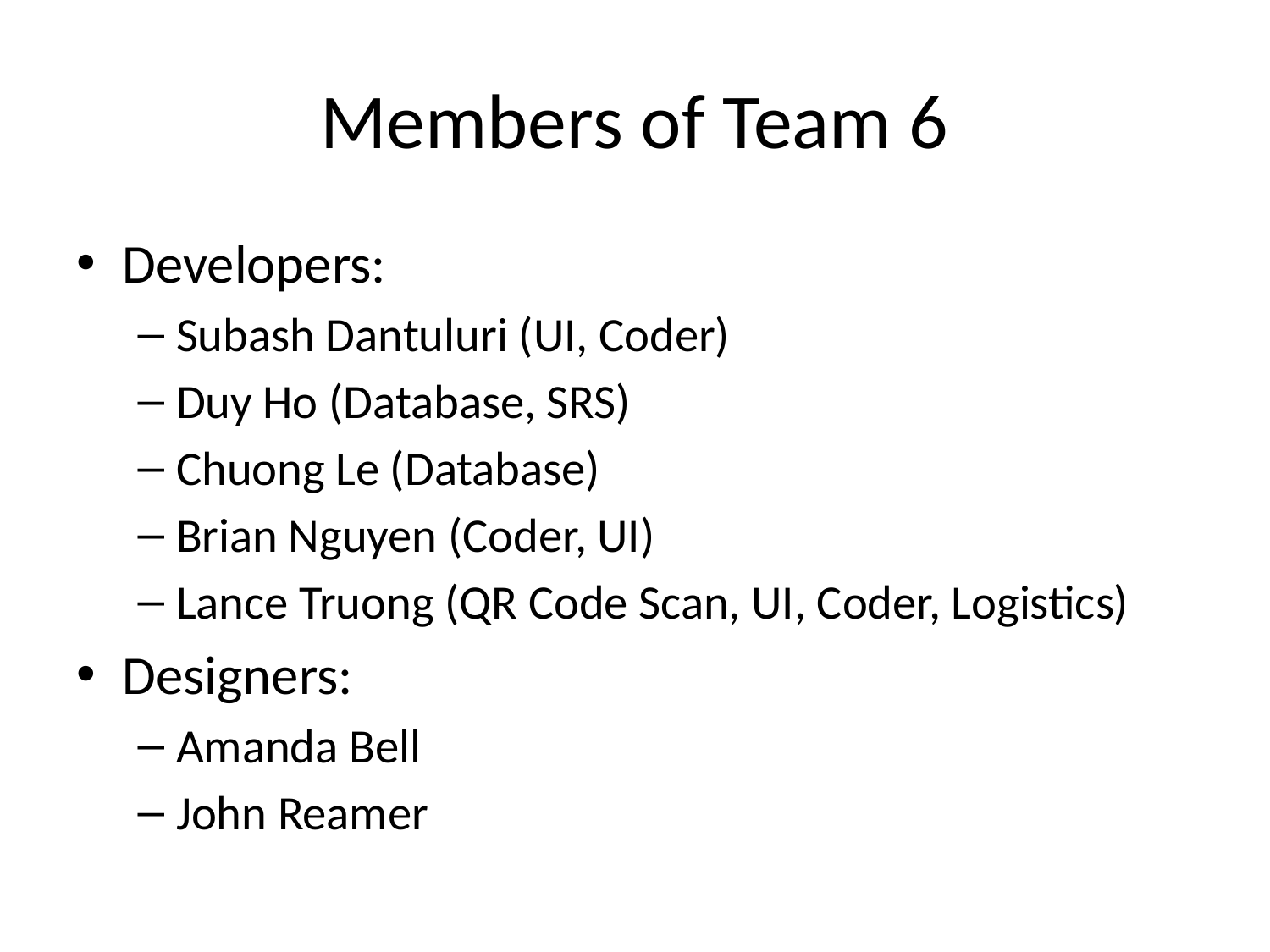

# Members of Team 6
Developers:
Subash Dantuluri (UI, Coder)
Duy Ho (Database, SRS)
Chuong Le (Database)
Brian Nguyen (Coder, UI)
Lance Truong (QR Code Scan, UI, Coder, Logistics)
Designers:
Amanda Bell
John Reamer